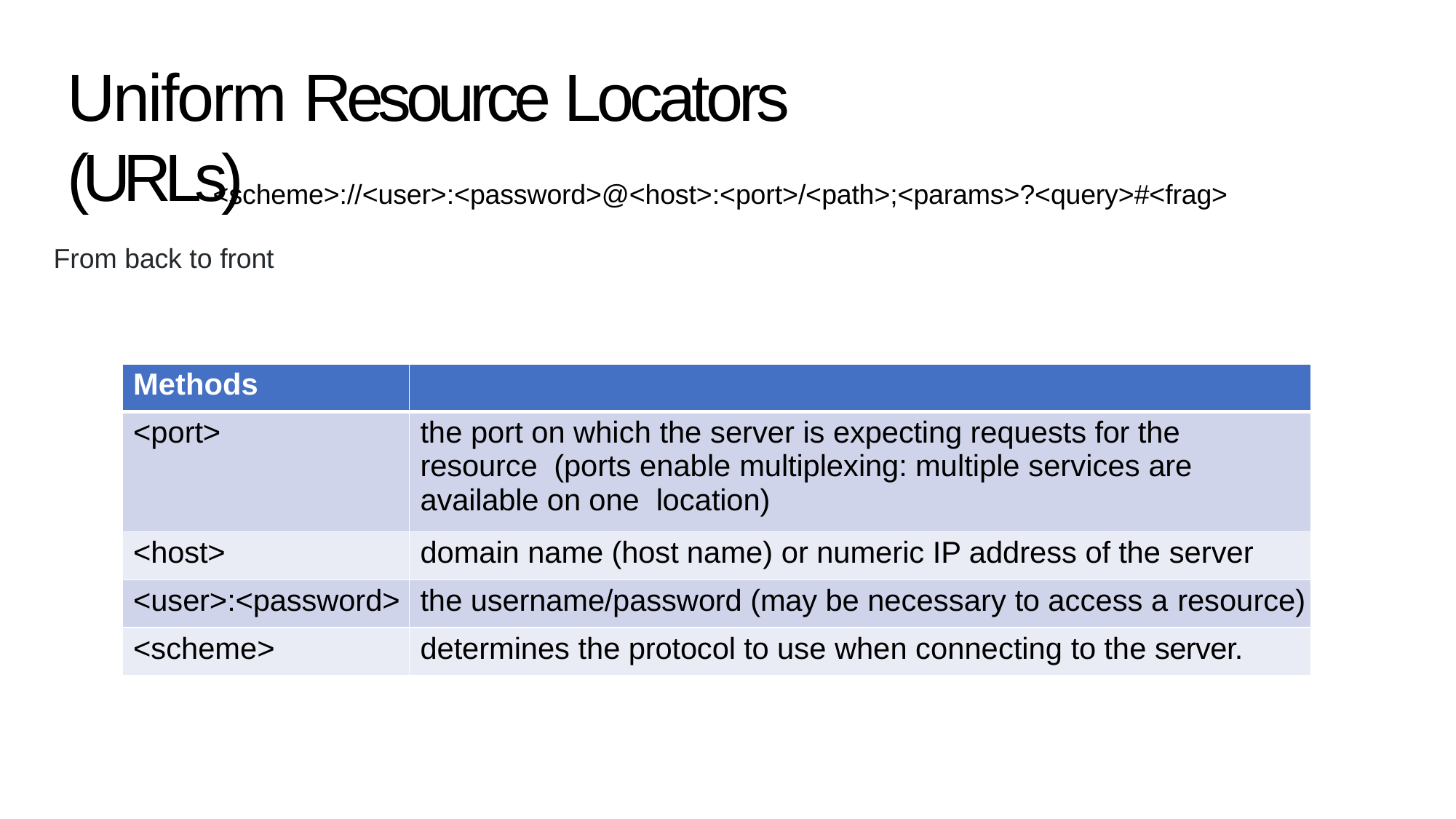

# Uniform Resource Locators (URLs)
<scheme>://<user>:<password>@<host>:<port>/<path>;<params>?<query>#<frag>

From back to front
| Methods |  |
| --- | --- |
| <port> | the port on which the server is expecting requests for the resource (ports enable multiplexing: multiple services are available on one location) |
| <host> | domain name (host name) or numeric IP address of the server |
| <user>:<password> | the username/password (may be necessary to access a resource) |
| <scheme> | determines the protocol to use when connecting to the server. |